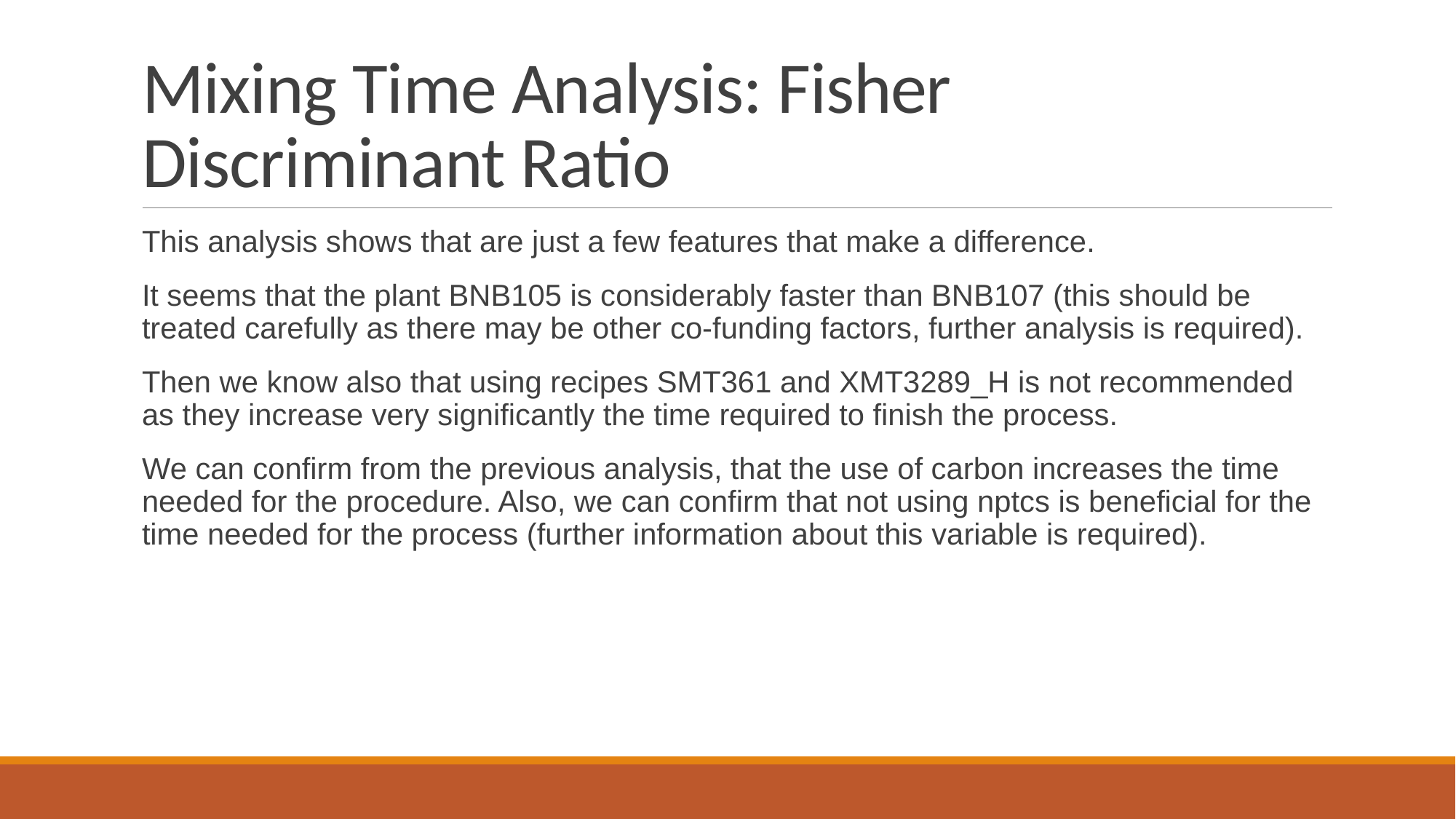

# Mixing Time Analysis: Fisher Discriminant Ratio
This analysis shows that are just a few features that make a difference.
It seems that the plant BNB105 is considerably faster than BNB107 (this should be treated carefully as there may be other co-funding factors, further analysis is required).
Then we know also that using recipes SMT361 and XMT3289_H is not recommended as they increase very significantly the time required to finish the process.
We can confirm from the previous analysis, that the use of carbon increases the time needed for the procedure. Also, we can confirm that not using nptcs is beneficial for the time needed for the process (further information about this variable is required).